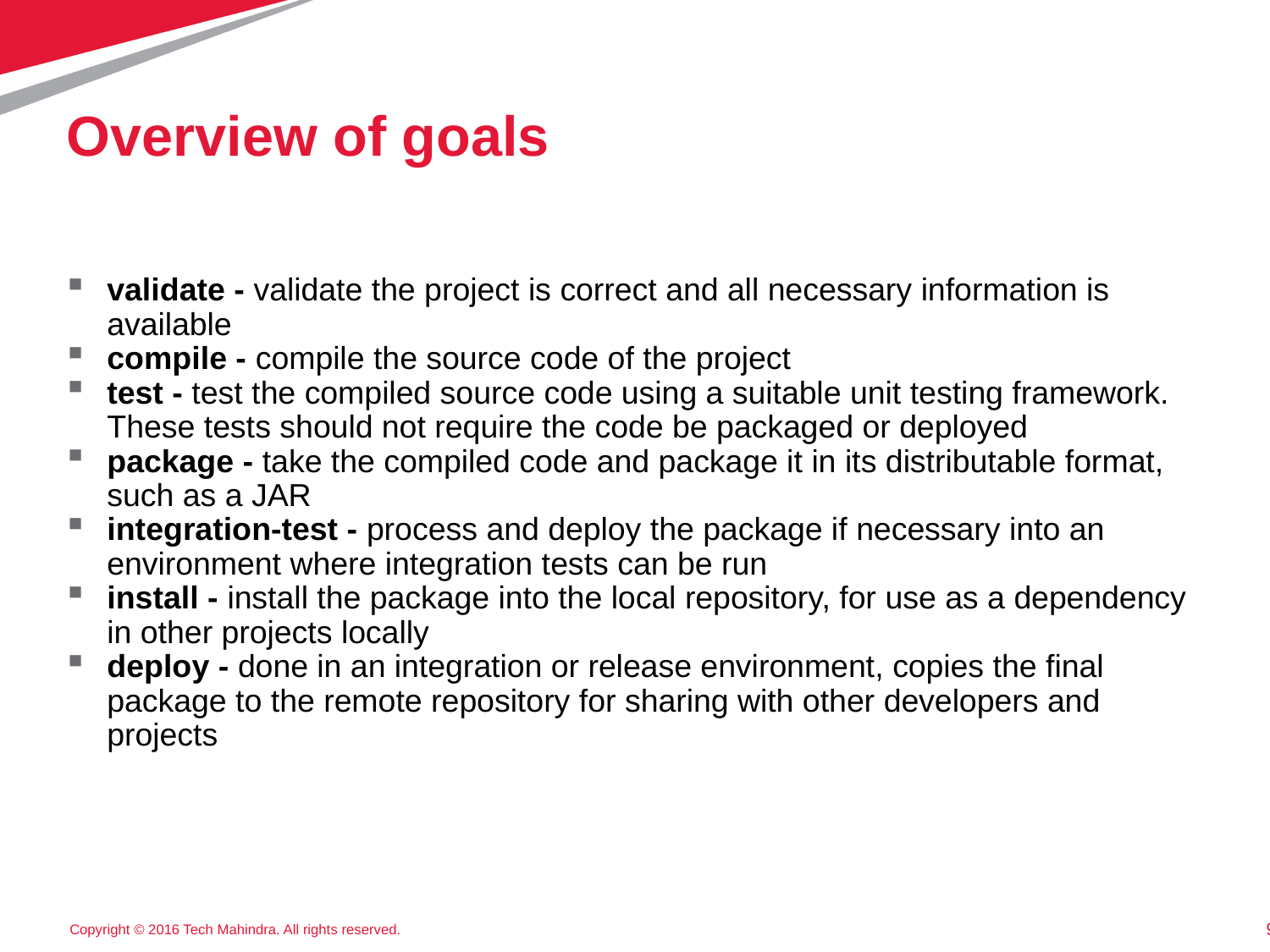

# Overview of goals
validate - validate the project is correct and all necessary information is available
compile - compile the source code of the project
test - test the compiled source code using a suitable unit testing framework. These tests should not require the code be packaged or deployed
package - take the compiled code and package it in its distributable format, such as a JAR
integration-test - process and deploy the package if necessary into an environment where integration tests can be run
install - install the package into the local repository, for use as a dependency in other projects locally
deploy - done in an integration or release environment, copies the final package to the remote repository for sharing with other developers and projects